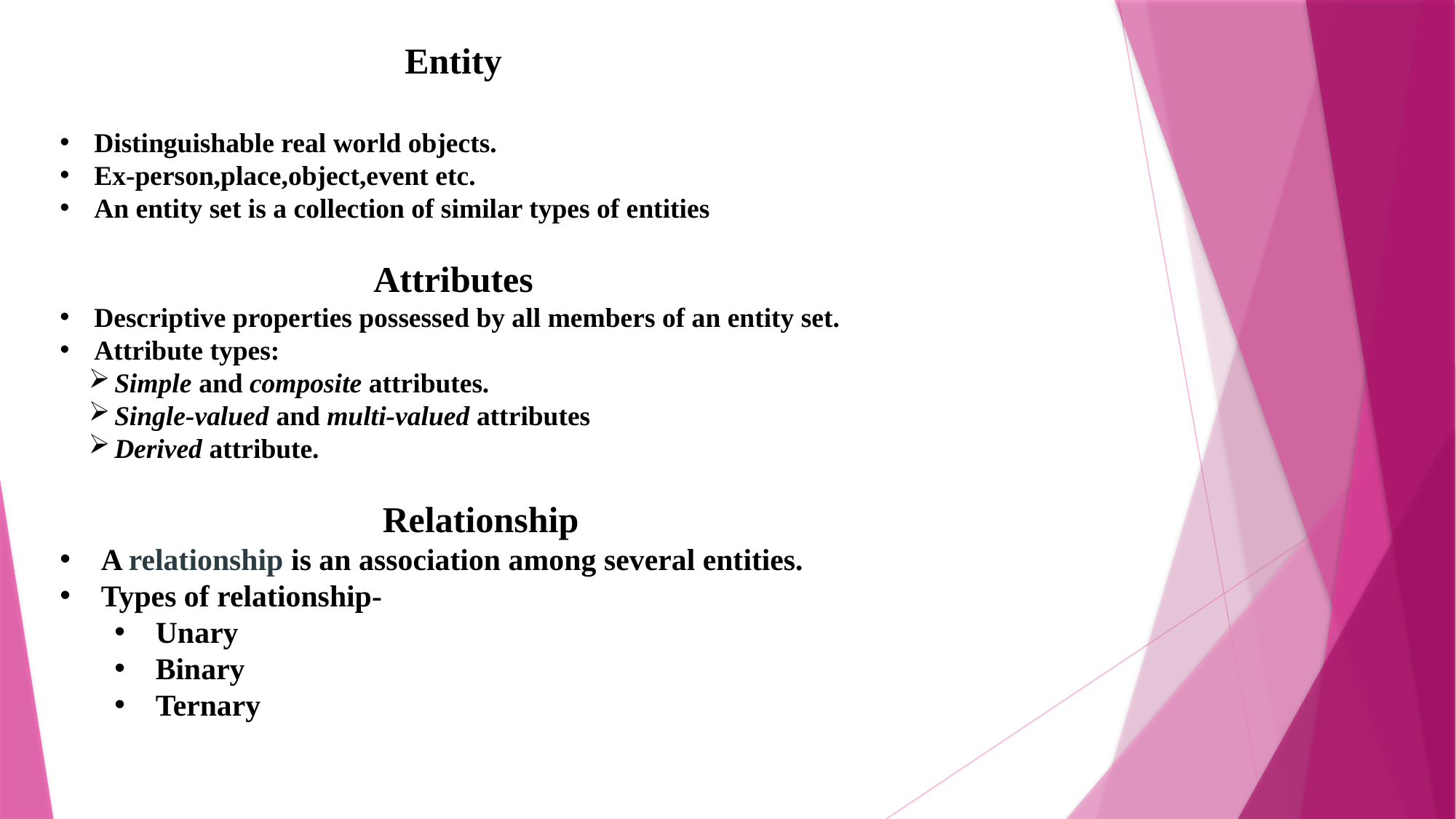

Entity

Distinguishable real world objects.
Ex-person,place,object,event etc.
An entity set is a collection of similar types of entities

Attributes
Descriptive properties possessed by all members of an entity set.
Attribute types:
Simple and composite attributes.
Single-valued and multi-valued attributes
Derived attribute.

Relationship
A relationship is an association among several entities.
Types of relationship-
Unary
Binary
Ternary